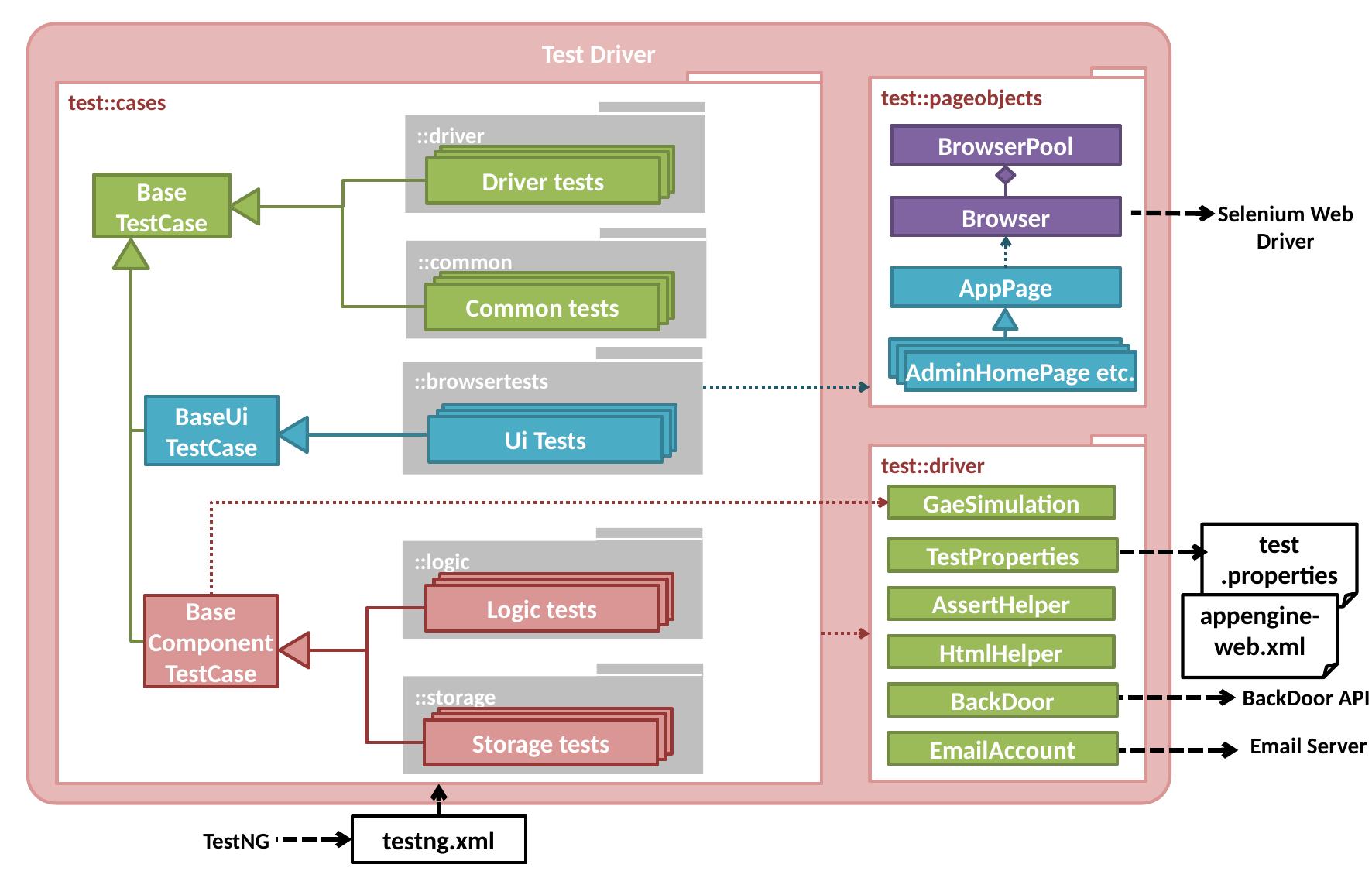

Ui Tests
Ui Tests
Driver tests
::driver
BrowserPool

Base
TestCase
Ui Tests
Ui Tests
Common tests

Selenium Web Driver
Browser
::common

AppPage

Ui Tests
Ui Tests
Ui Tests

::browsertests
AdminHomePage etc.
BaseUi
TestCase

Ui Tests
Ui Tests
Logic tests
GaeSimulation
test
.properties
::logic
TestProperties
AssertHelper
appengine-web.xml
Base
Component
TestCase
Ui Tests
Ui Tests
Storage tests

HtmlHelper
::storage
BackDoor API
BackDoor
Email Server
EmailAccount
testng.xml
TestNG